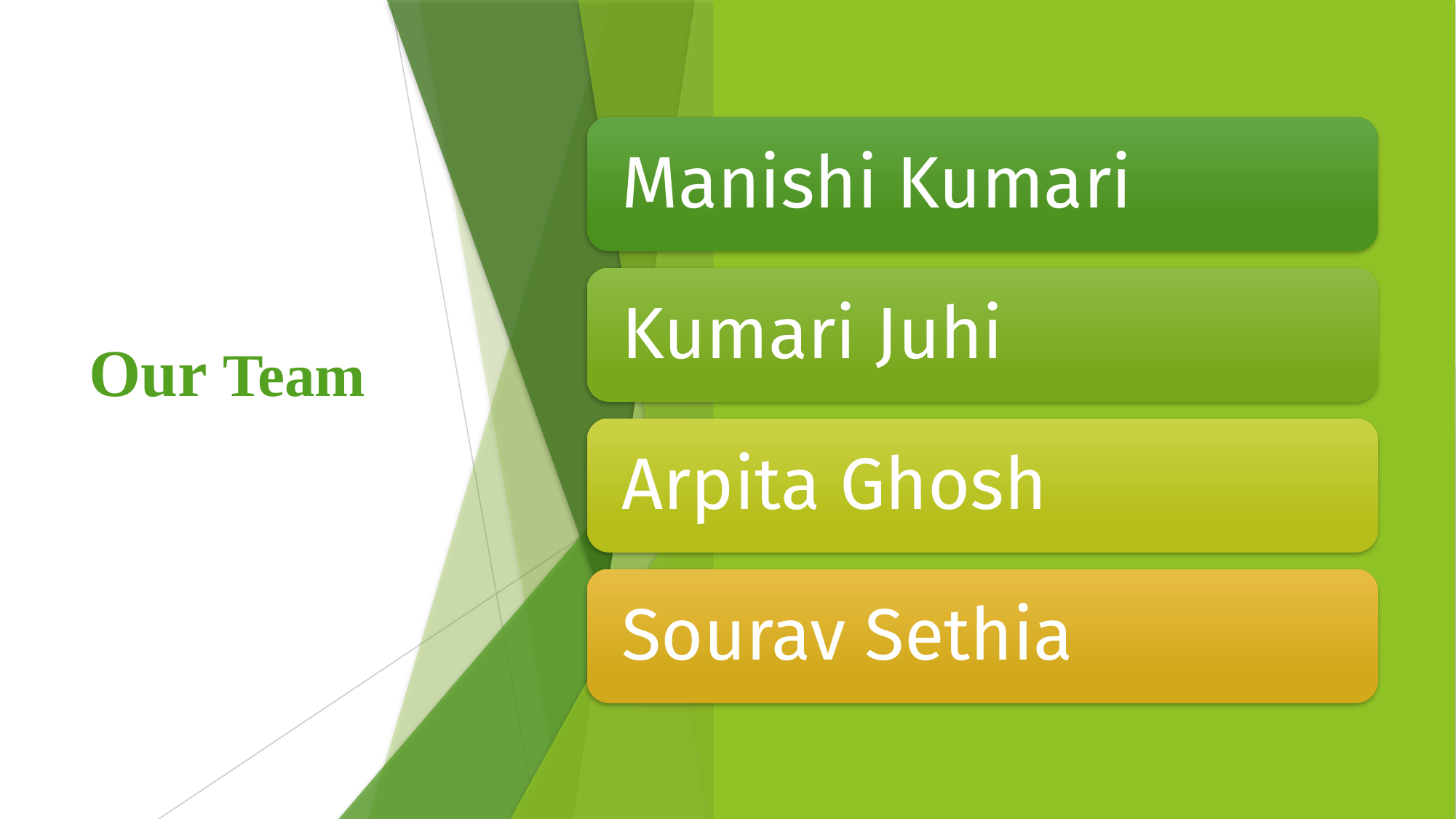

Manishi Kumari
Kumari Juhi
Arpita Ghosh
Sourav Sethia
# Our Team